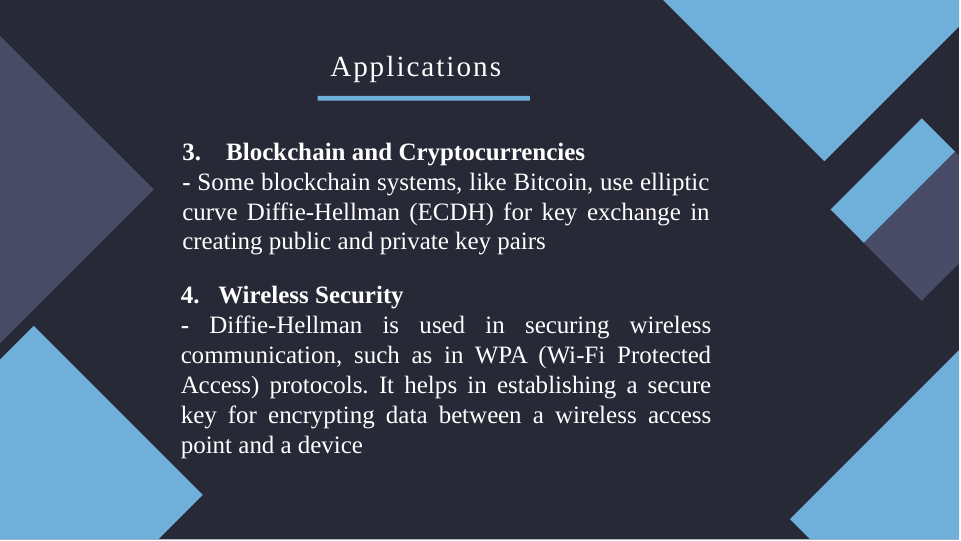

# Applications

3.    Blockchain and Cryptocurrencies
- Some blockchain systems, like Bitcoin, use elliptic curve Diffie-Hellman (ECDH) for key exchange in creating public and private key pairs
Wireless Security
- Diffie-Hellman is used in securing wireless communication, such as in WPA (Wi-Fi Protected Access) protocols. It helps in establishing a secure key for encrypting data between a wireless access point and a device